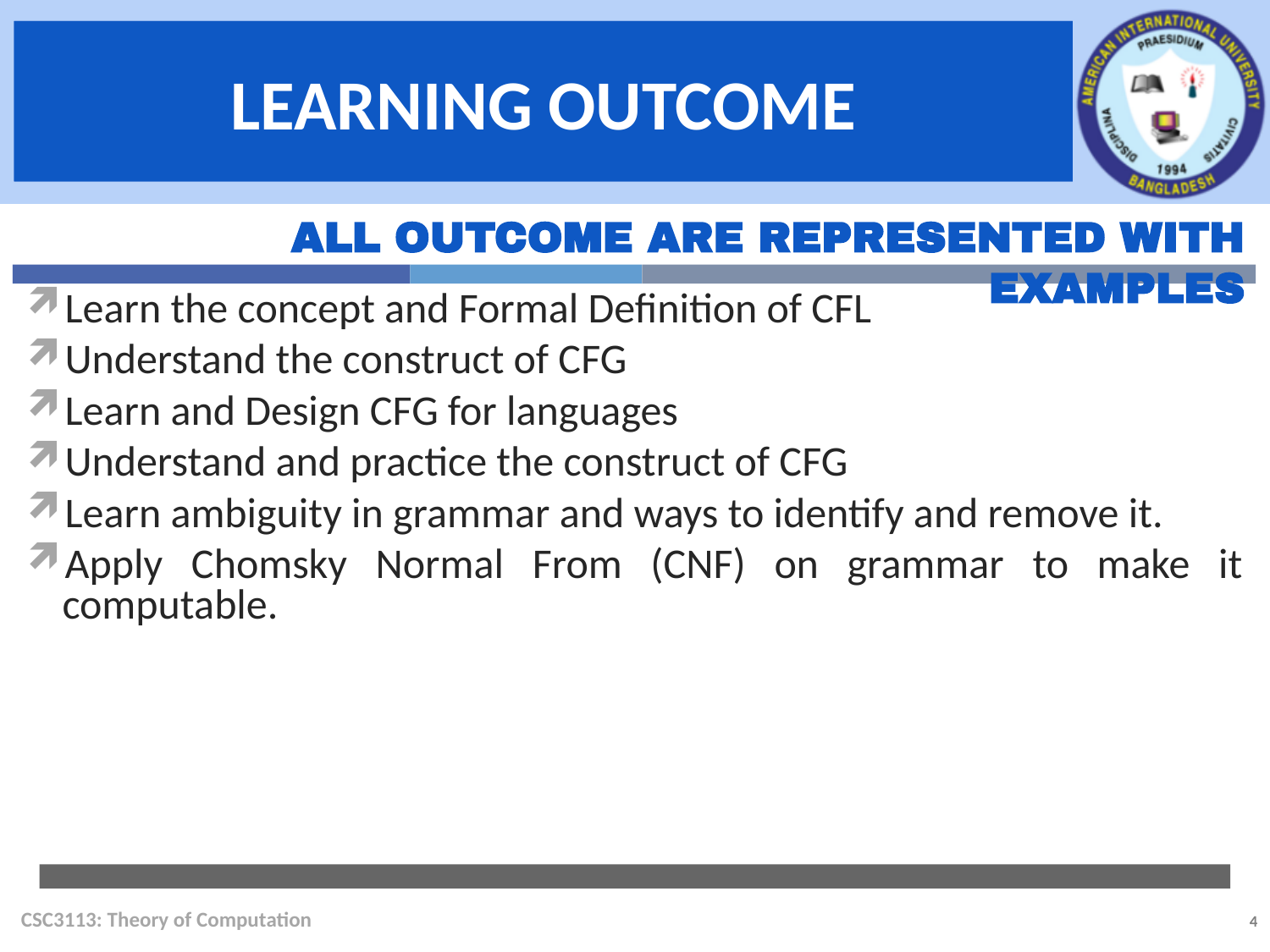

All outcome are represented with examples
Learn the concept and Formal Definition of CFL
Understand the construct of CFG
Learn and Design CFG for languages
Understand and practice the construct of CFG
Learn ambiguity in grammar and ways to identify and remove it.
Apply Chomsky Normal From (CNF) on grammar to make it computable.

CSC3113: Theory of Computation